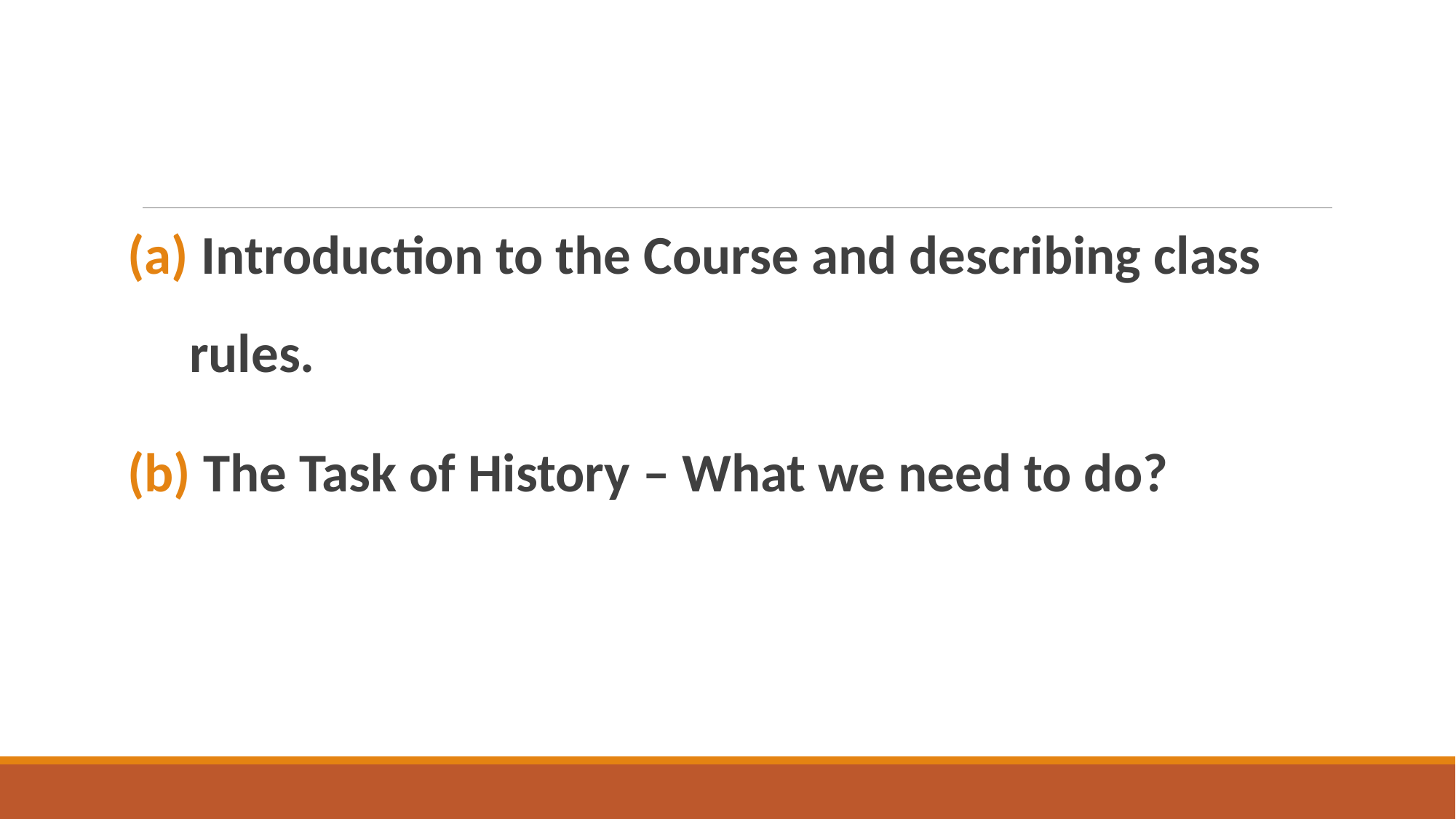

Introduction to the Course and describing class rules.
 The Task of History – What we need to do?